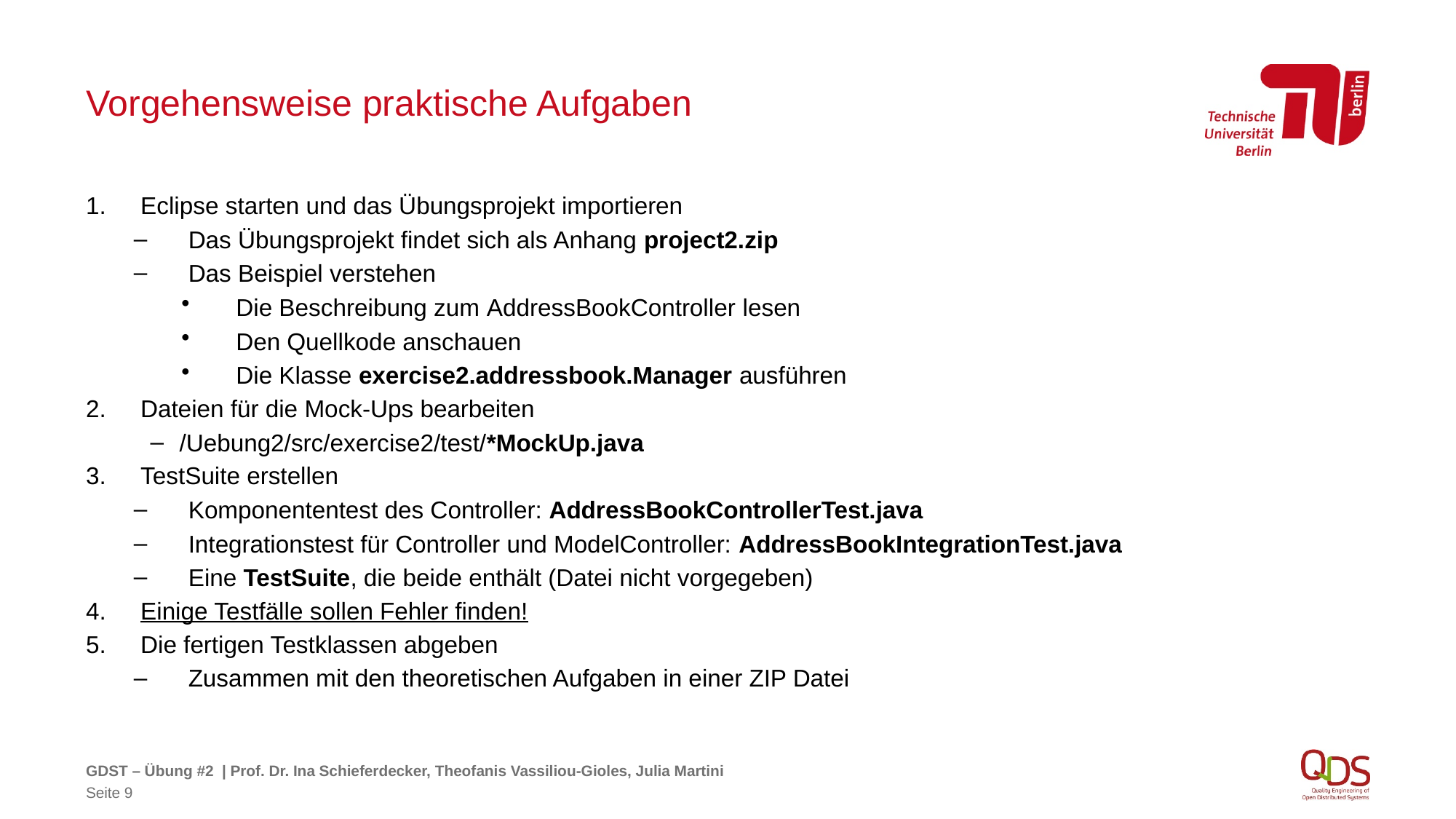

# Vorgehensweise praktische Aufgaben
Eclipse starten und das Übungsprojekt importieren
Das Übungsprojekt findet sich als Anhang project2.zip
Das Beispiel verstehen
Die Beschreibung zum AddressBookController lesen
Den Quellkode anschauen
Die Klasse exercise2.addressbook.Manager ausführen
Dateien für die Mock-Ups bearbeiten
/Uebung2/src/exercise2/test/*MockUp.java
TestSuite erstellen
Komponententest des Controller: AddressBookControllerTest.java
Integrationstest für Controller und ModelController: AddressBookIntegrationTest.java
Eine TestSuite, die beide enthält (Datei nicht vorgegeben)
Einige Testfälle sollen Fehler finden!
Die fertigen Testklassen abgeben
Zusammen mit den theoretischen Aufgaben in einer ZIP Datei
GDST – Übung #2  | Prof. Dr. Ina Schieferdecker, Theofanis Vassiliou-Gioles, Julia Martini
Seite 9